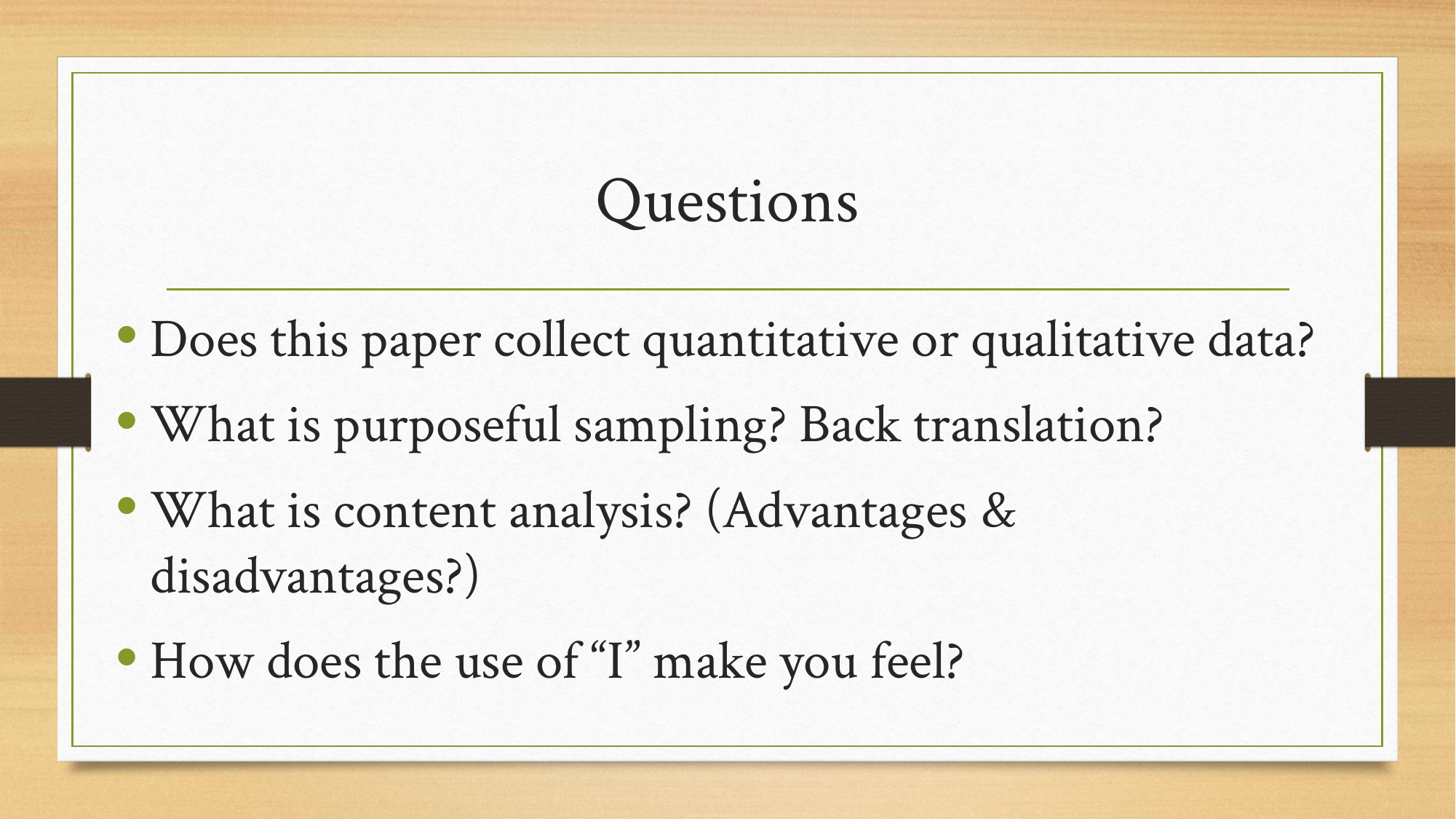

# Questions
Does this paper collect quantitative or qualitative data?
What is purposeful sampling? Back translation?
What is content analysis? (Advantages & disadvantages?)
How does the use of “I” make you feel?